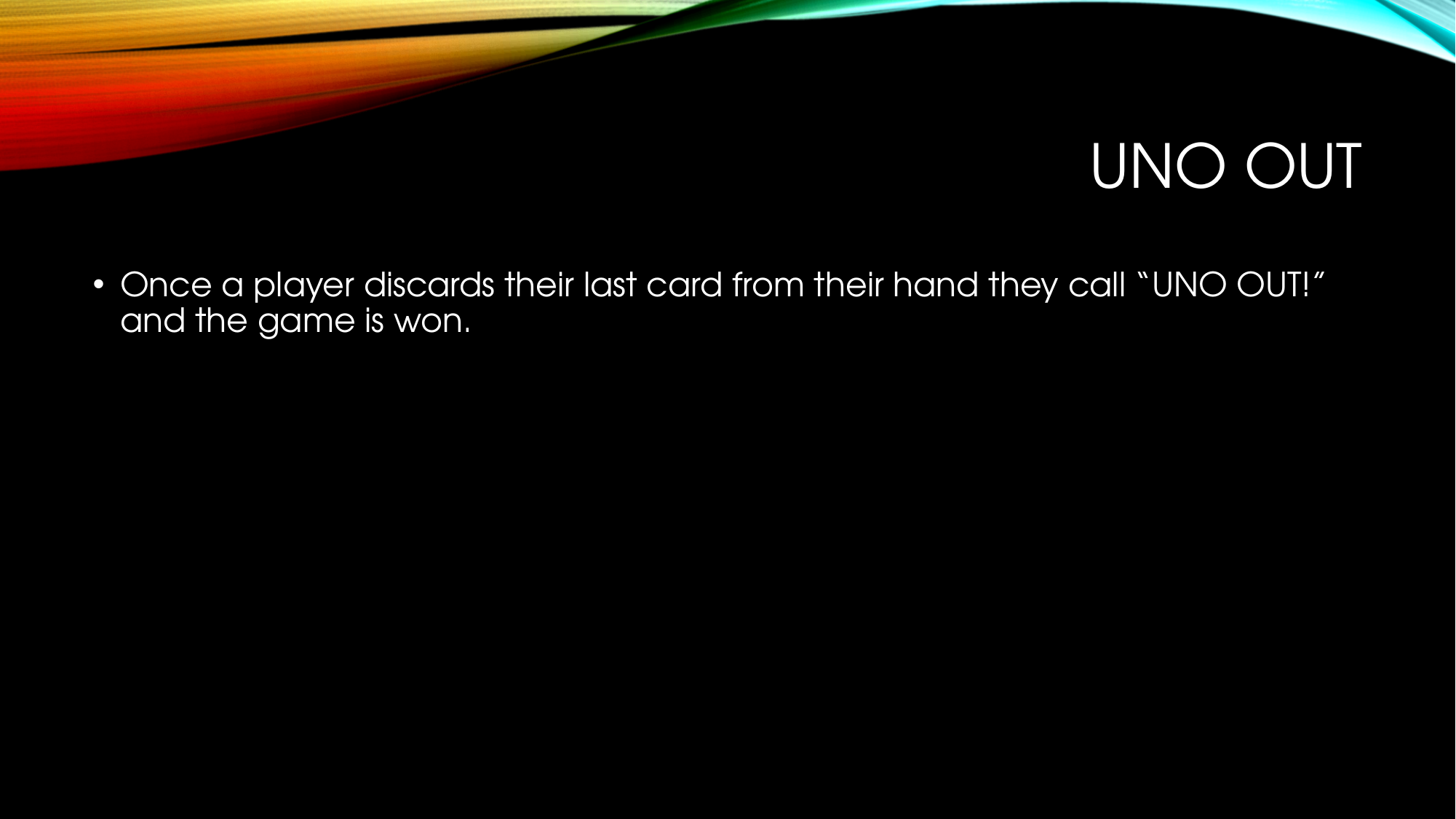

# Uno out
Once a player discards their last card from their hand they call “UNO OUT!” and the game is won.